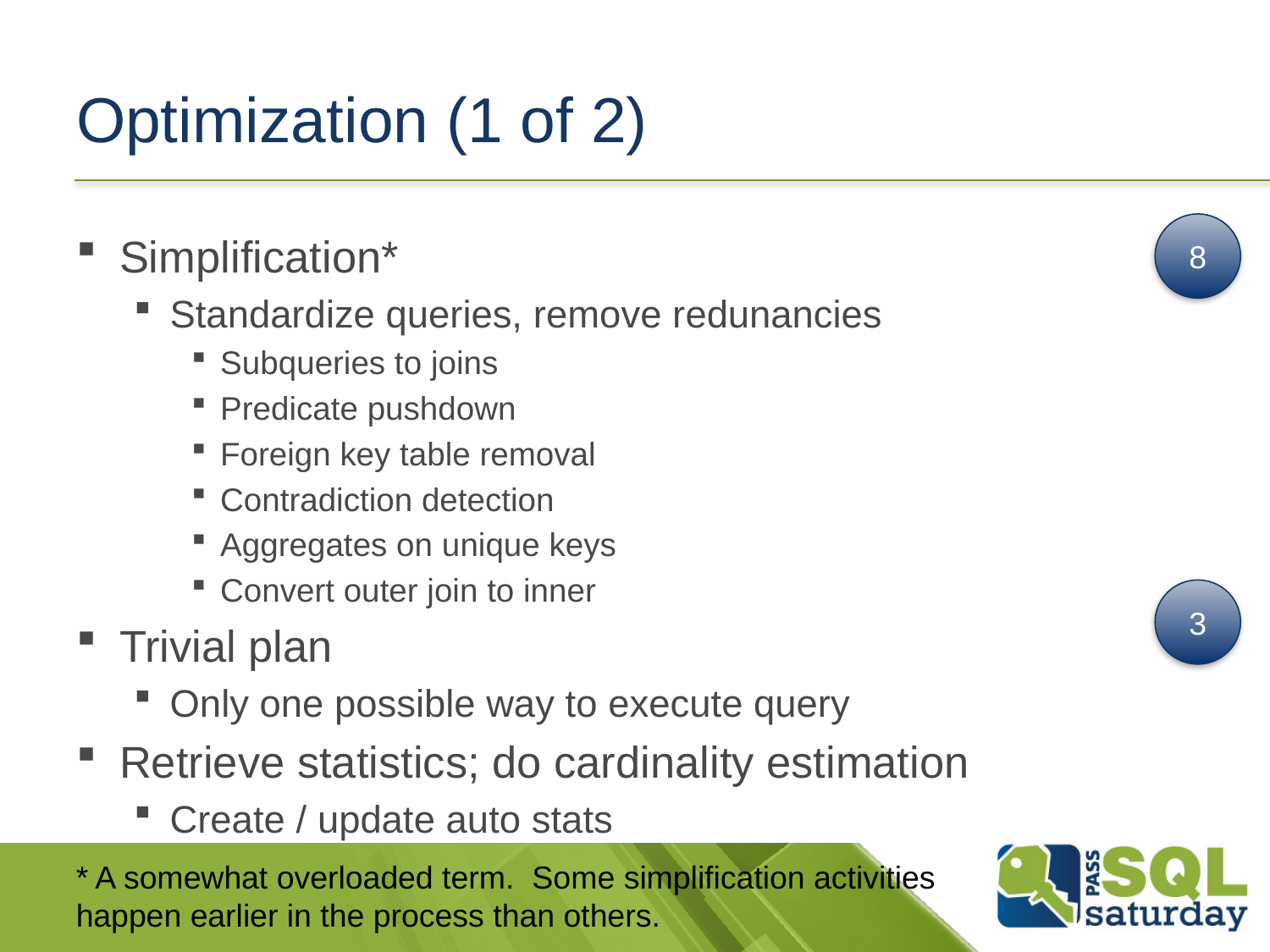

# Optimization (1 of 2)
8
Simplification*
Standardize queries, remove redunancies
Subqueries to joins
Predicate pushdown
Foreign key table removal
Contradiction detection
Aggregates on unique keys
Convert outer join to inner
Trivial plan
Only one possible way to execute query
Retrieve statistics; do cardinality estimation
Create / update auto stats
3
* A somewhat overloaded term.  Some simplification activities happen earlier in the process than others.